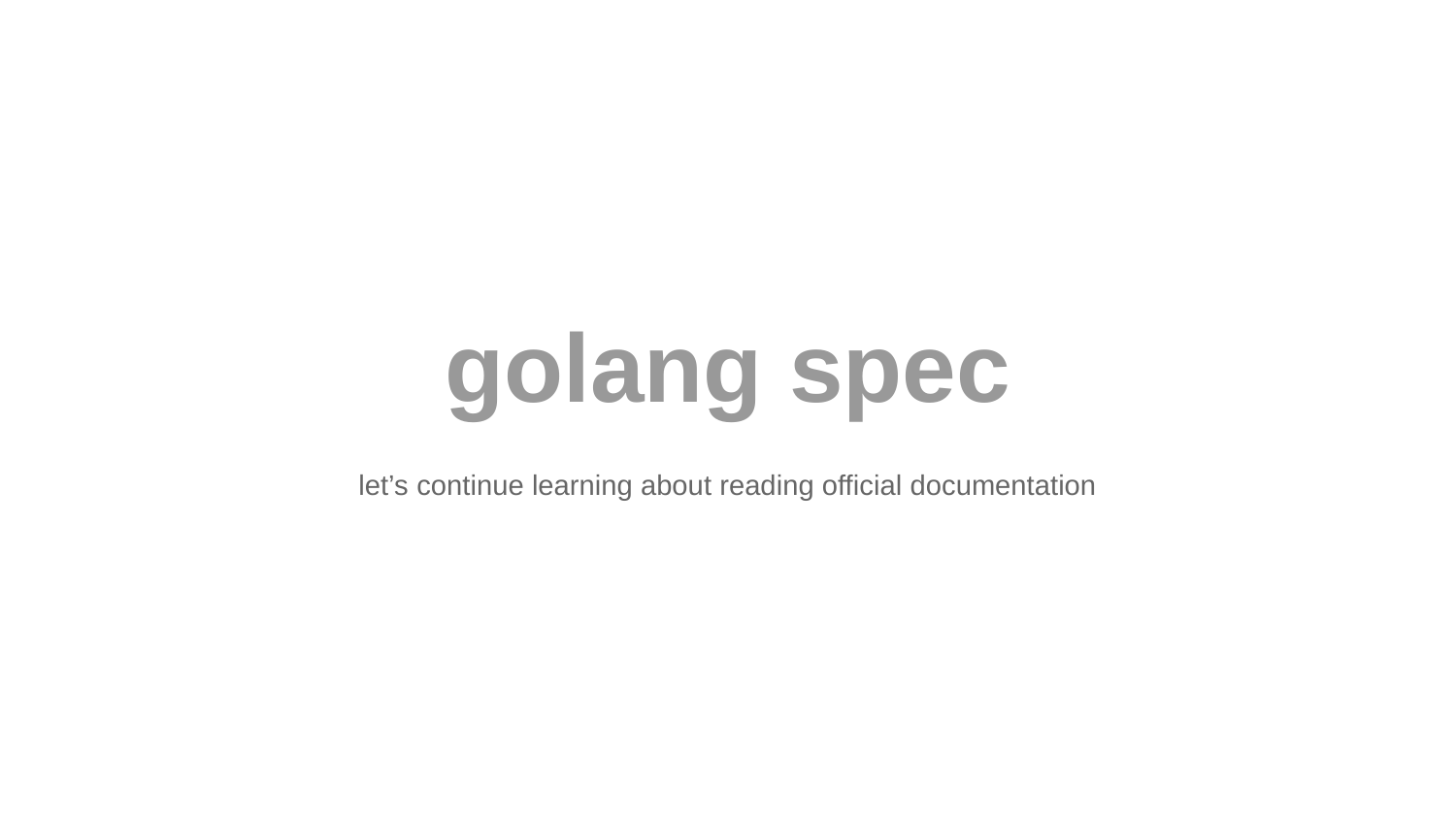

# golang spec
let’s continue learning about reading official documentation